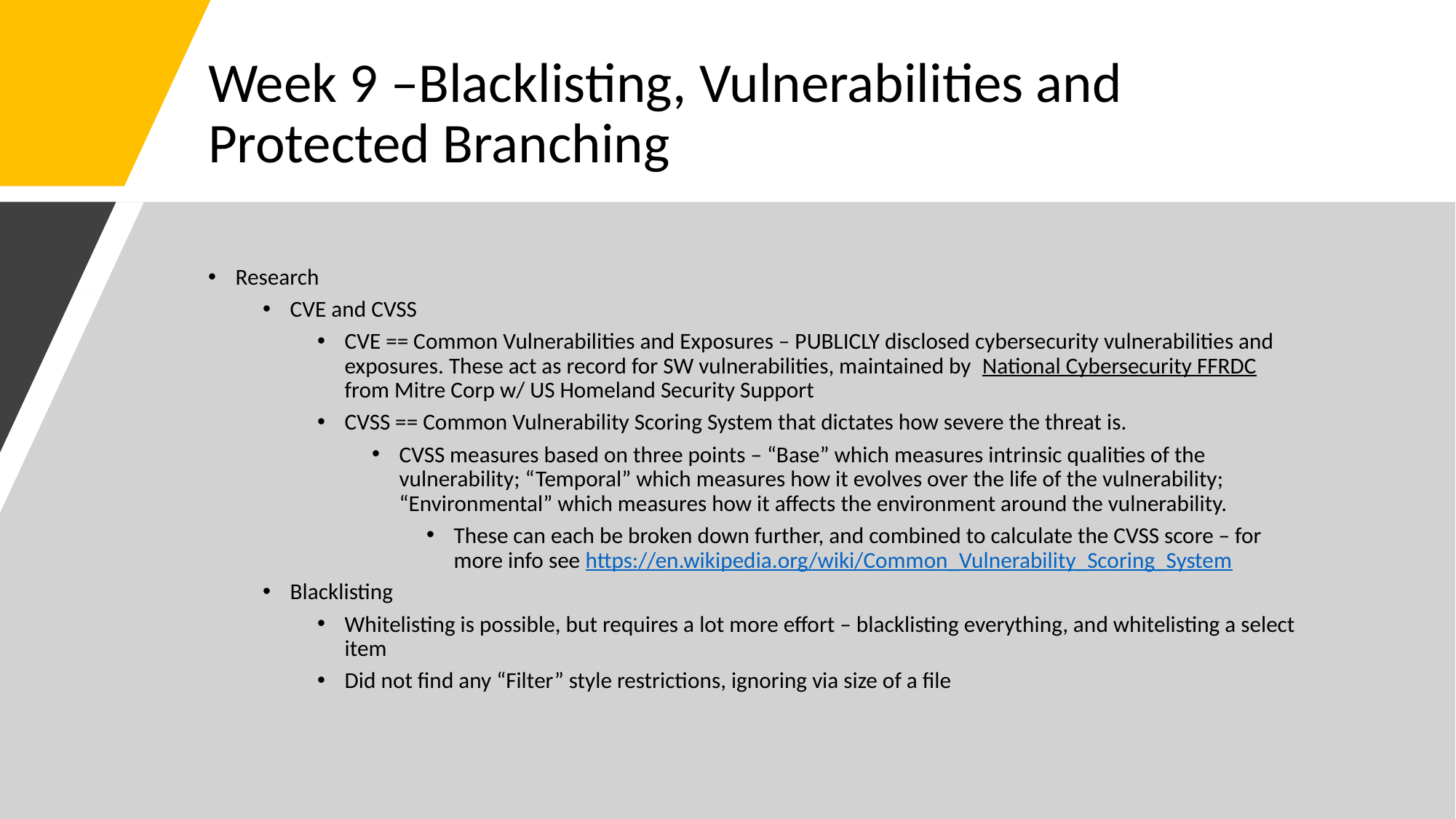

# Week 9 –Blacklisting, Vulnerabilities and Protected Branching

Research
CVE and CVSS
CVE == Common Vulnerabilities and Exposures – PUBLICLY disclosed cybersecurity vulnerabilities and exposures. These act as record for SW vulnerabilities, maintained by  National Cybersecurity FFRDC from Mitre Corp w/ US Homeland Security Support
CVSS == Common Vulnerability Scoring System that dictates how severe the threat is.
CVSS measures based on three points – “Base” which measures intrinsic qualities of the vulnerability; “Temporal” which measures how it evolves over the life of the vulnerability; “Environmental” which measures how it affects the environment around the vulnerability.
These can each be broken down further, and combined to calculate the CVSS score – for more info see https://en.wikipedia.org/wiki/Common_Vulnerability_Scoring_System
Blacklisting
Whitelisting is possible, but requires a lot more effort – blacklisting everything, and whitelisting a select item
Did not find any “Filter” style restrictions, ignoring via size of a file